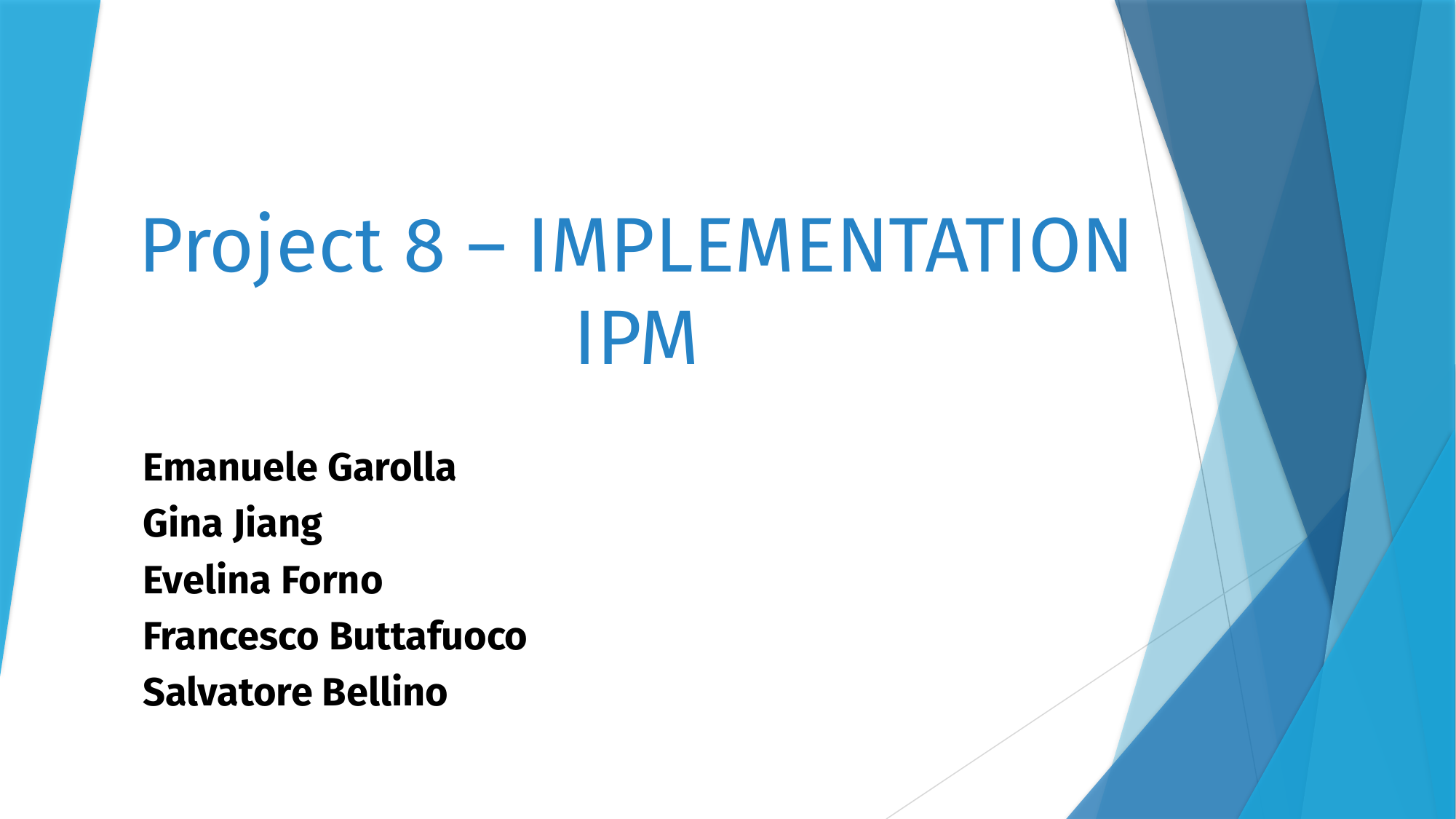

# Project 8 – IMPLEMENTATION IPM
Emanuele Garolla
Gina Jiang
Evelina Forno
Francesco Buttafuoco
Salvatore Bellino